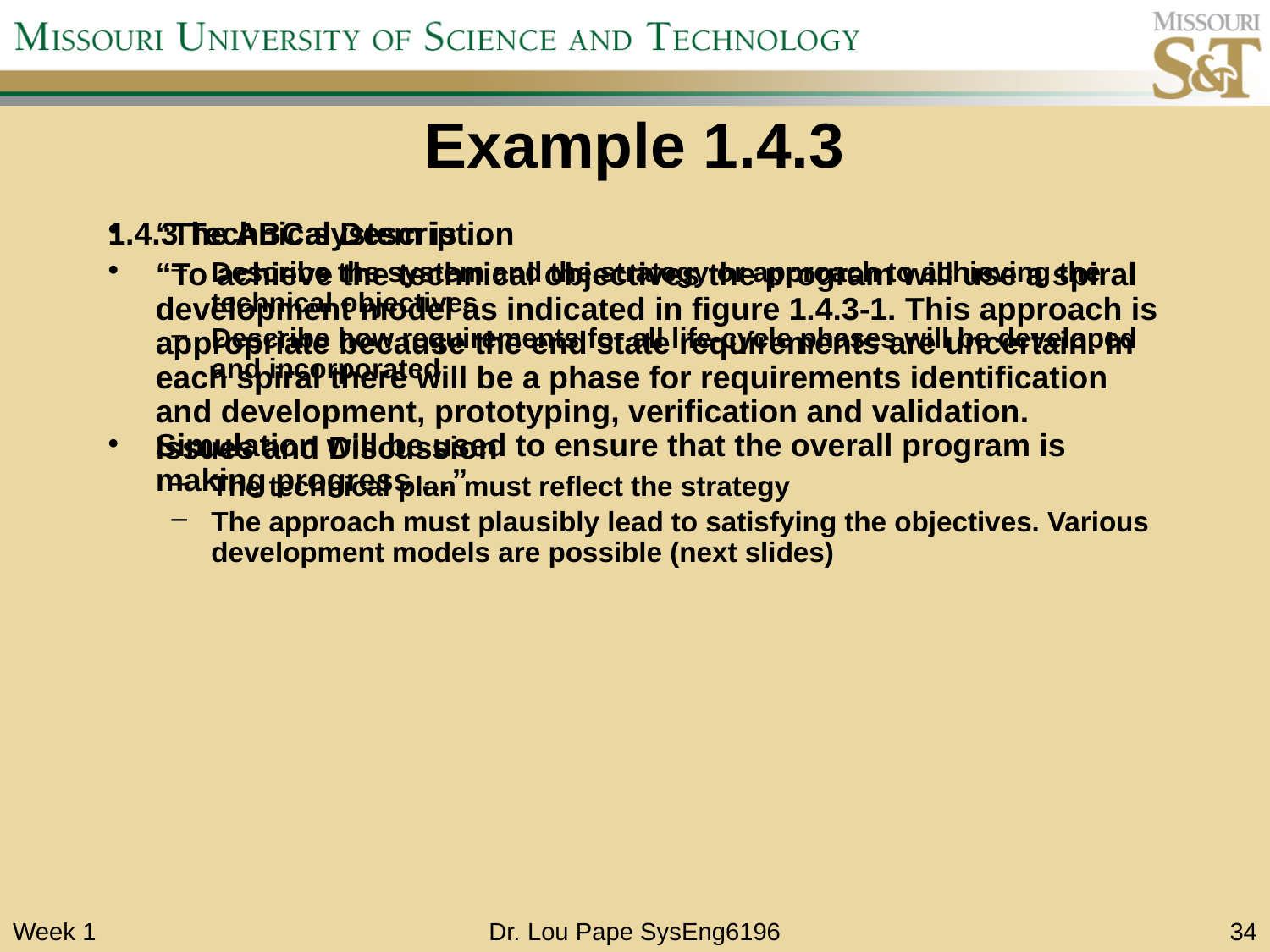

# Example 1.4.3
1.4.3 Technical Description
Describe the system and the strategy or approach to achieving the technical objectives
Describe how requirements for all life-cycle phases will be developed and incorporated

Issues and Discussion
The technical plan must reflect the strategy
The approach must plausibly lead to satisfying the objectives. Various development models are possible (next slides)
“The ABC system is ...
“To achieve the technical objectives the program will use a spiral development model as indicated in figure 1.4.3-1. This approach is appropriate because the end state requirements are uncertain. In each spiral there will be a phase for requirements identification and development, prototyping, verification and validation. Simulation will be used to ensure that the overall program is making progress …”
Week 1
Dr. Lou Pape SysEng6196
34